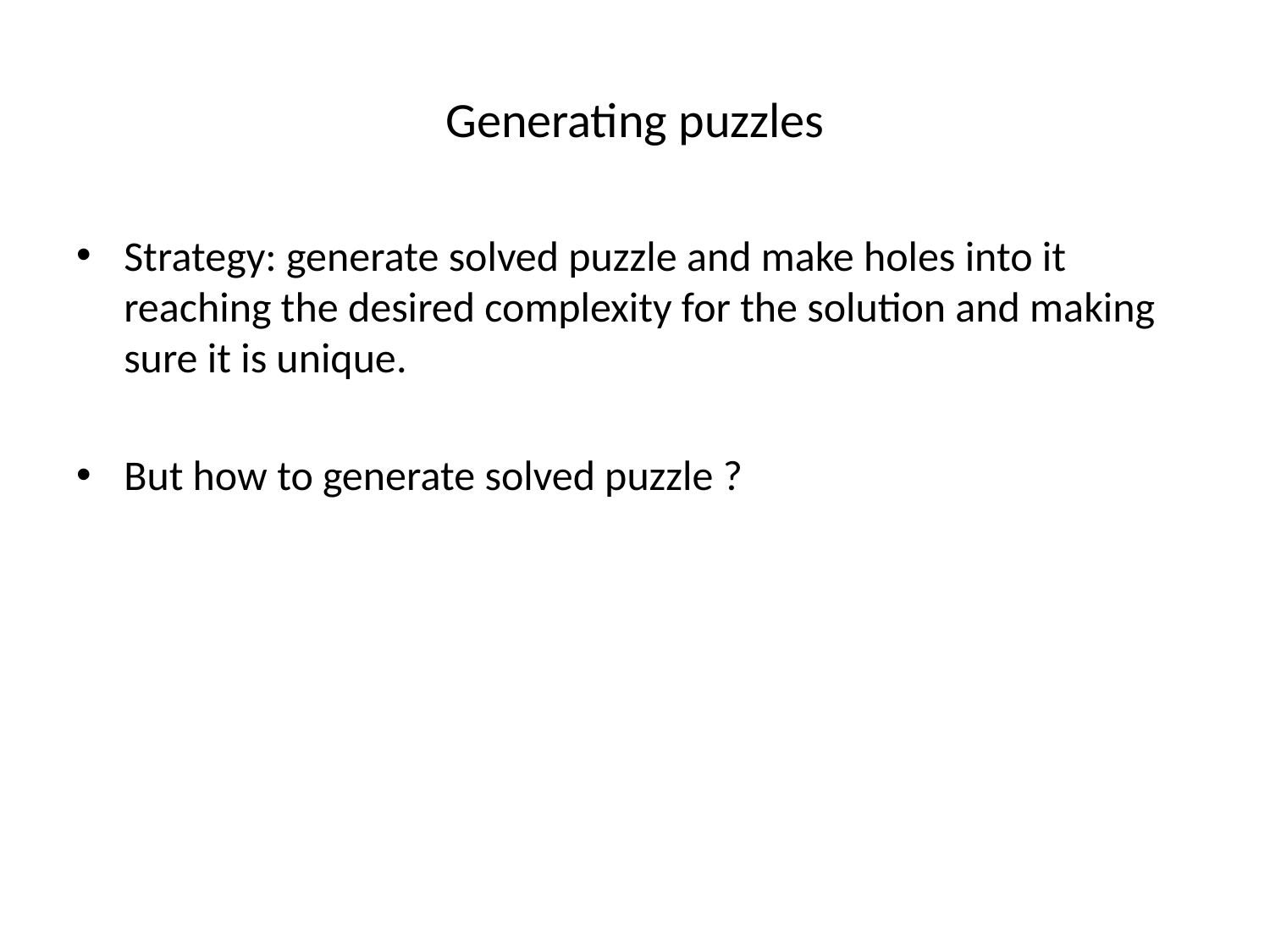

# Generating puzzles
Strategy: generate solved puzzle and make holes into it reaching the desired complexity for the solution and making sure it is unique.

But how to generate solved puzzle ?